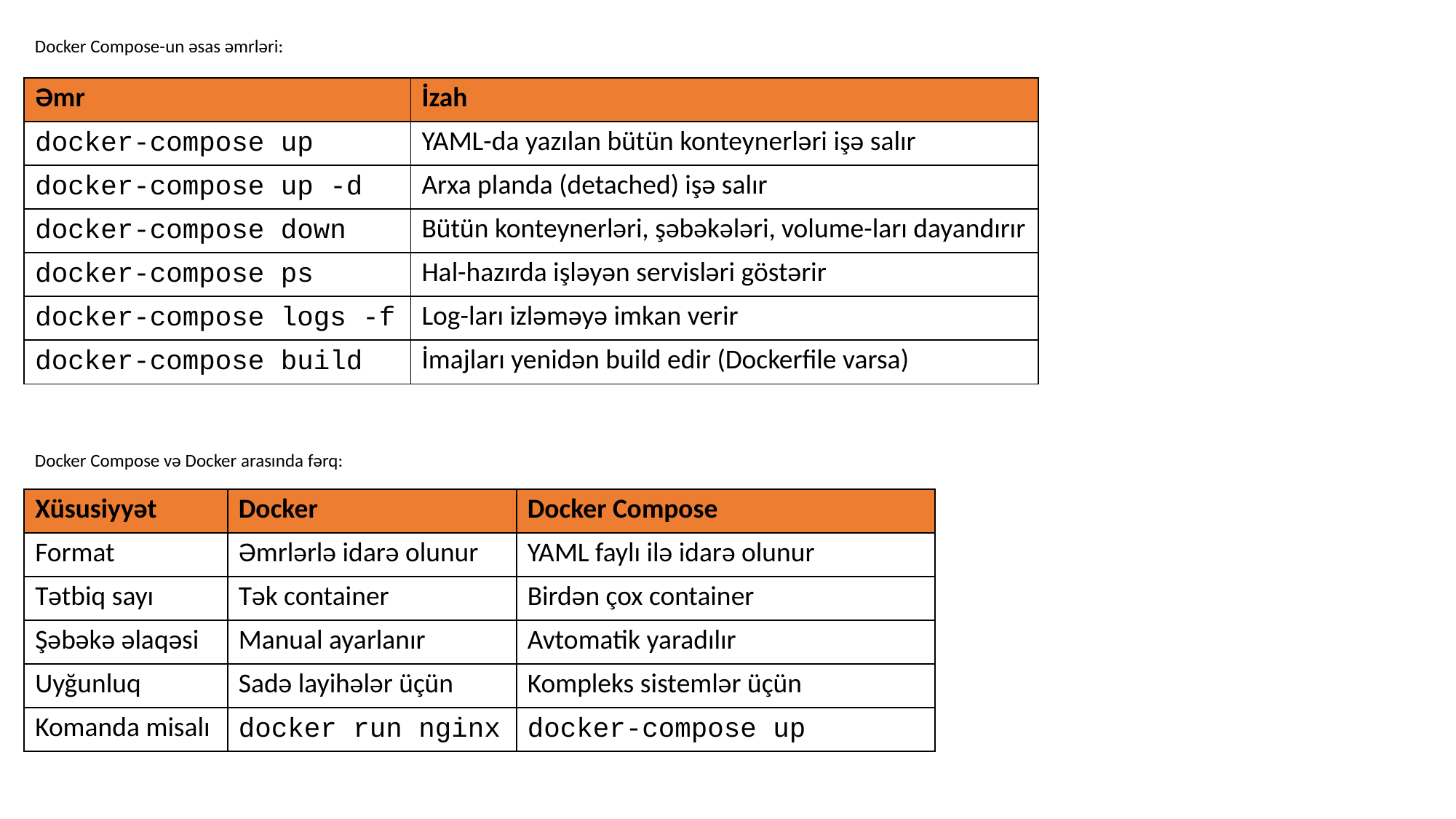

Docker Compose-un əsas əmrləri:

Docker Compose və Docker arasında fərq:
| Əmr | İzah |
| --- | --- |
| docker-compose up | YAML-da yazılan bütün konteynerləri işə salır |
| docker-compose up -d | Arxa planda (detached) işə salır |
| docker-compose down | Bütün konteynerləri, şəbəkələri, volume-ları dayandırır |
| docker-compose ps | Hal-hazırda işləyən servisləri göstərir |
| docker-compose logs -f | Log-ları izləməyə imkan verir |
| docker-compose build | İmajları yenidən build edir (Dockerfile varsa) |
| Xüsusiyyət | Docker | Docker Compose |
| --- | --- | --- |
| Format | Əmrlərlə idarə olunur | YAML faylı ilə idarə olunur |
| Tətbiq sayı | Tək container | Birdən çox container |
| Şəbəkə əlaqəsi | Manual ayarlanır | Avtomatik yaradılır |
| Uyğunluq | Sadə layihələr üçün | Kompleks sistemlər üçün |
| Komanda misalı | docker run nginx | docker-compose up |